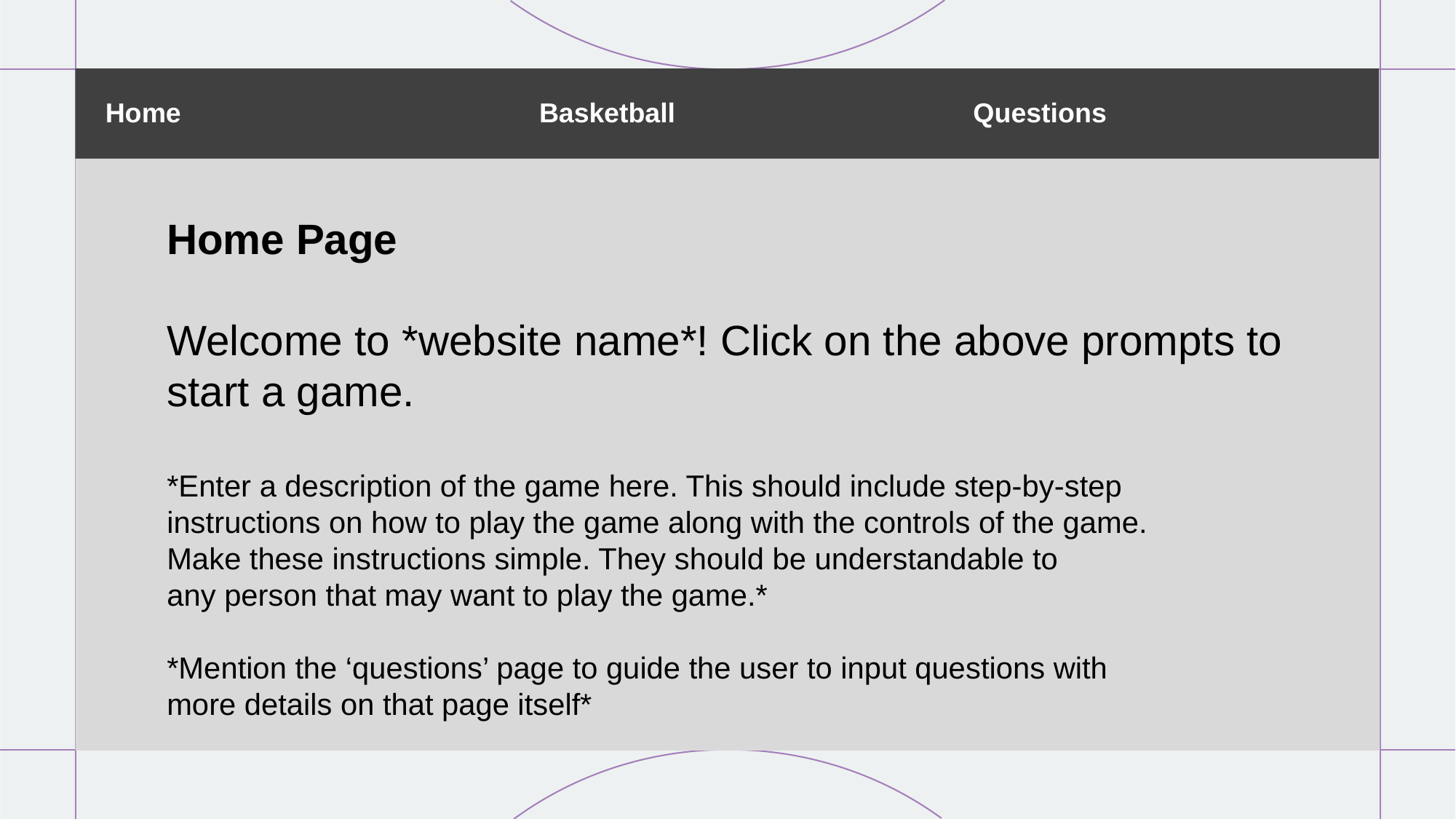

| Home | Basketball | Questions |
| --- | --- | --- |

Home Page

Welcome to *website name*! Click on the above prompts to
start a game.

*Enter a description of the game here. This should include step-by-step
instructions on how to play the game along with the controls of the game.
Make these instructions simple. They should be understandable to
any person that may want to play the game.*

*Mention the ‘questions’ page to guide the user to input questions with
more details on that page itself*